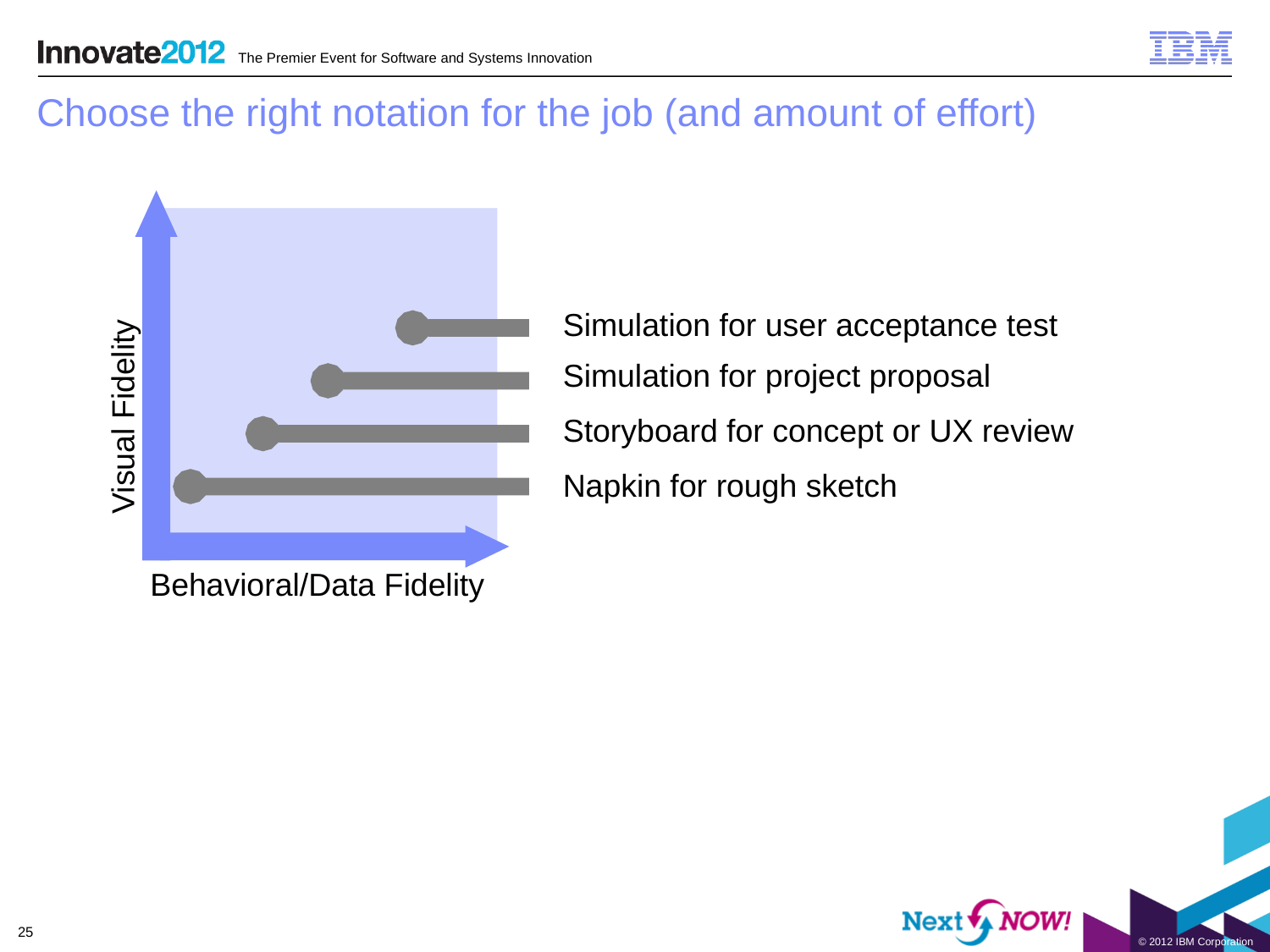

# Choose the right notation for the job (and amount of effort)

Visual Fidelity

Behavioral/Data Fidelity

Simulation for user acceptance test
Simulation for project proposal
Storyboard for concept or UX review
Napkin for rough sketch